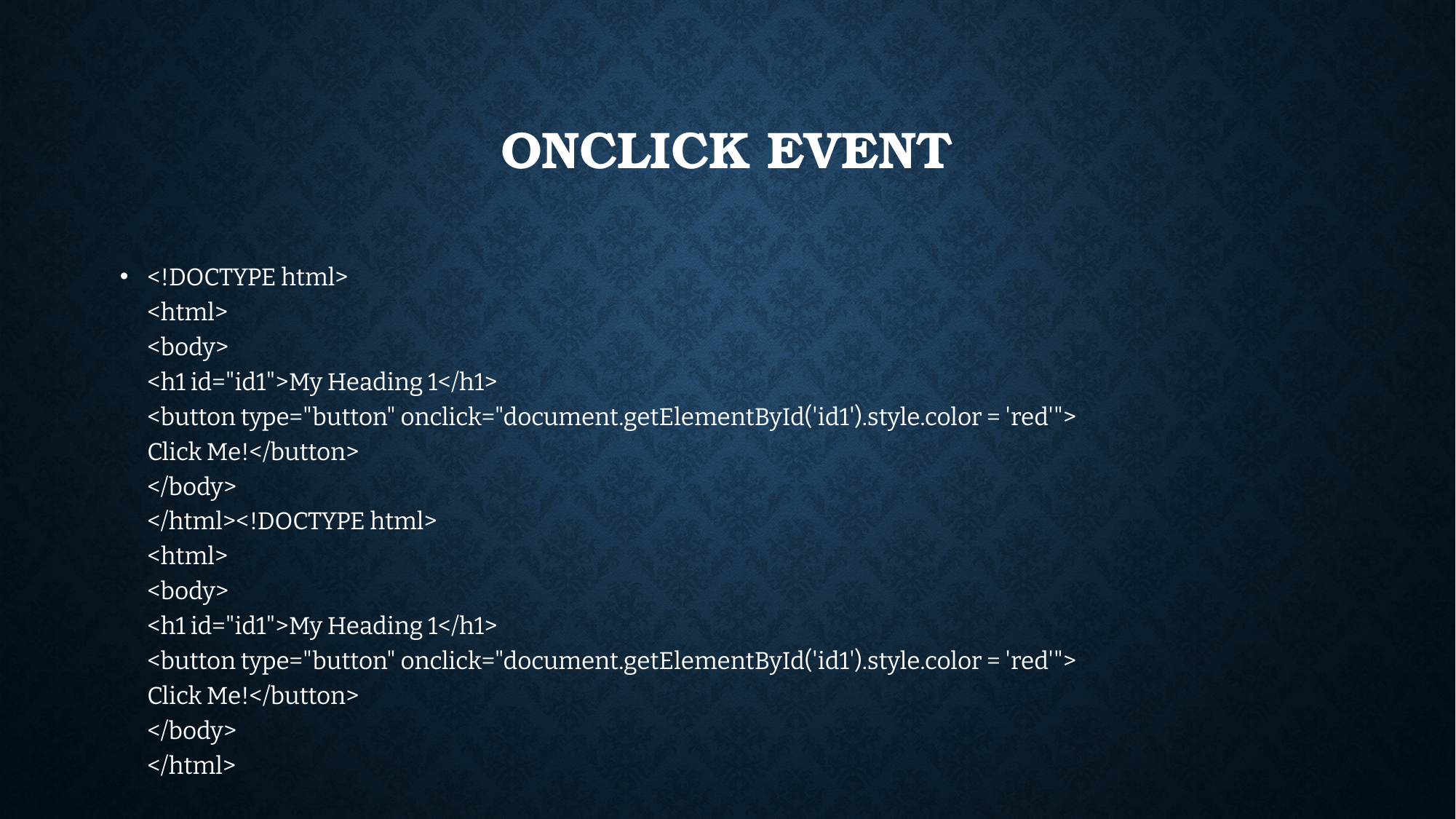

# Onclick event
<!DOCTYPE html>
<html>
<body>
<h1 id="id1">My Heading 1</h1>
<button type="button" onclick="document.getElementById('id1').style.color = 'red'">
Click Me!</button>
</body>
</html><!DOCTYPE html>
<html>
<body>
<h1 id="id1">My Heading 1</h1>
<button type="button" onclick="document.getElementById('id1').style.color = 'red'">
Click Me!</button>
</body>
</html>